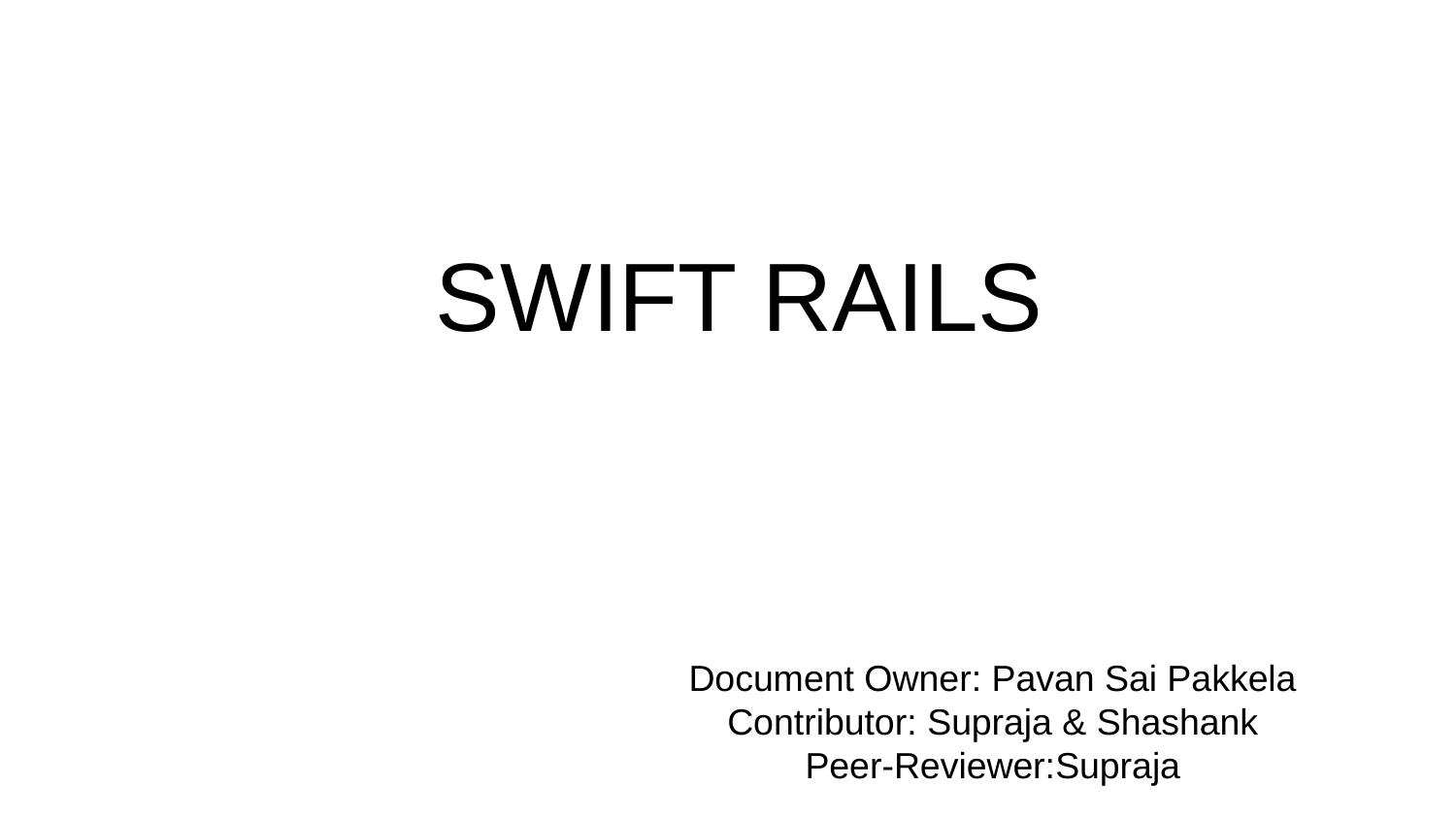

SWIFT RAILS
# Document Owner: Pavan Sai Pakkela Contributor: Supraja & Shashank Peer-Reviewer:Supraja